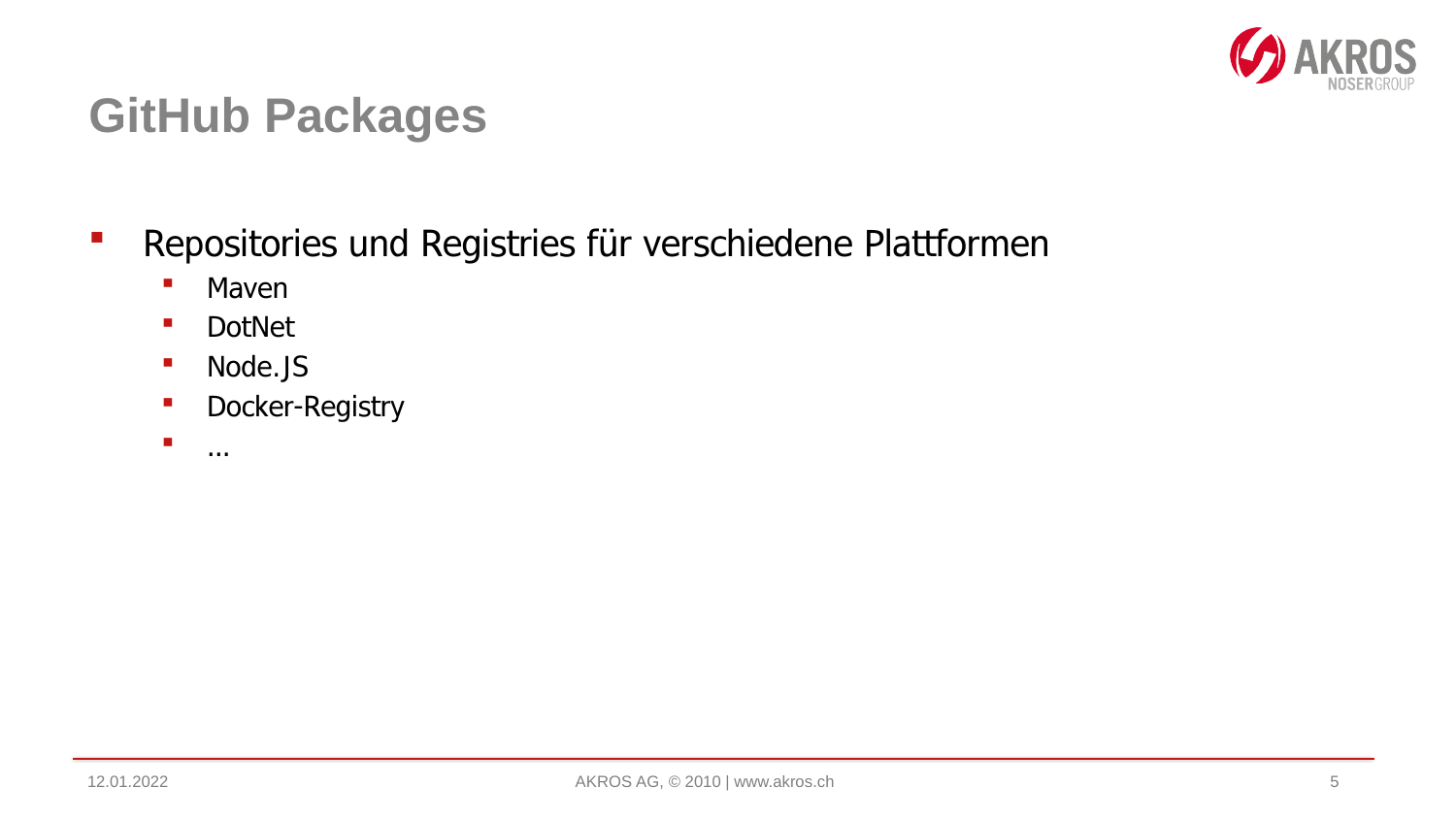

# GitHub Packages
Repositories und Registries für verschiedene Plattformen
Maven
DotNet
Node.JS
Docker-Registry
…
12.01.2022
AKROS AG, © 2010 | www.akros.ch
5